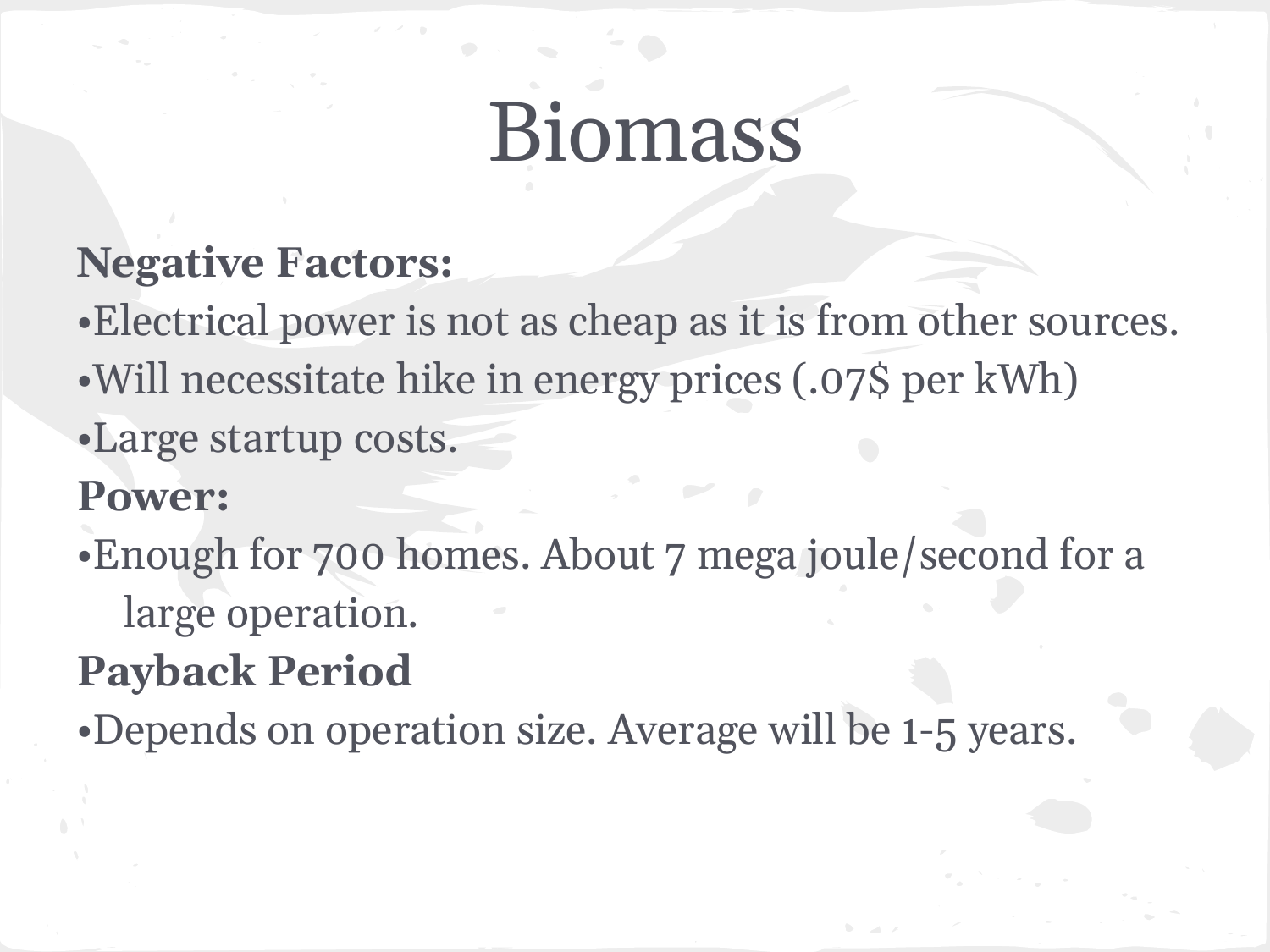

# Biomass
Negative Factors:
•Electrical power is not as cheap as it is from other sources.
•Will necessitate hike in energy prices (.07$ per kWh)
•Large startup costs.
Power:
•Enough for 700 homes. About 7 mega joule/second for a large operation.
Payback Period
•Depends on operation size. Average will be 1-5 years.